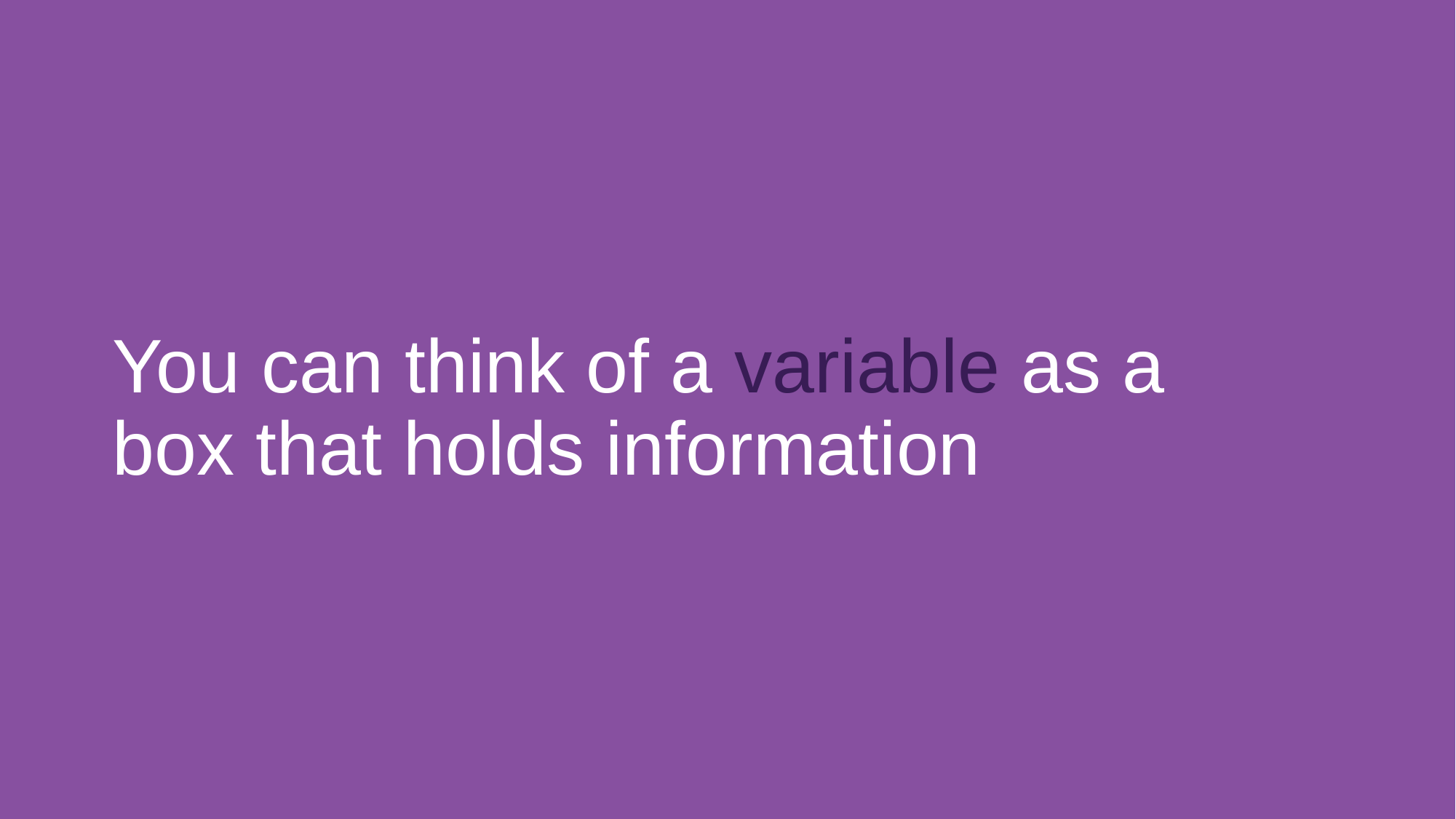

You can think of a variable as a box that holds information